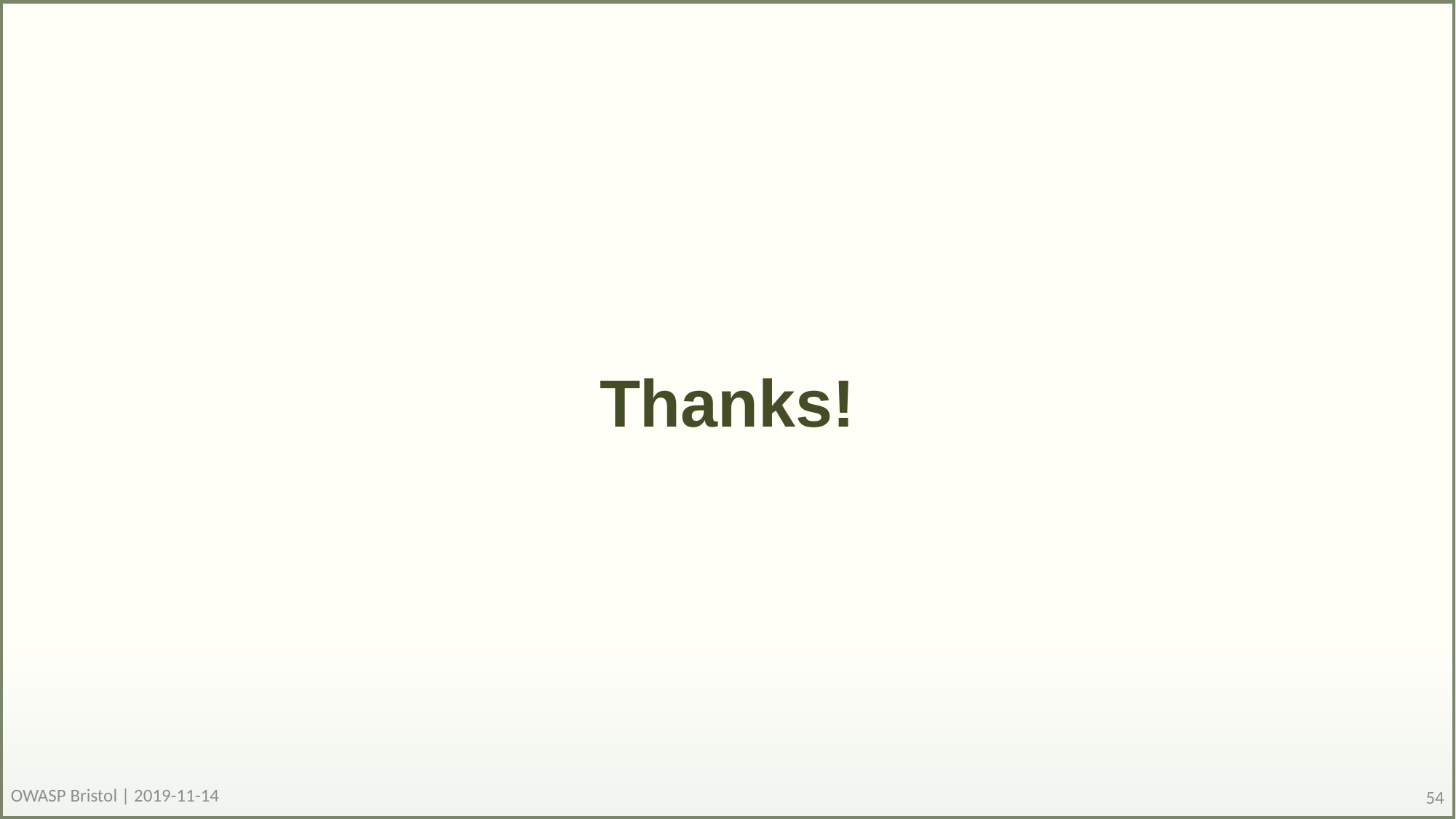

# Thanks!
OWASP Bristol | 2019-11-14
54